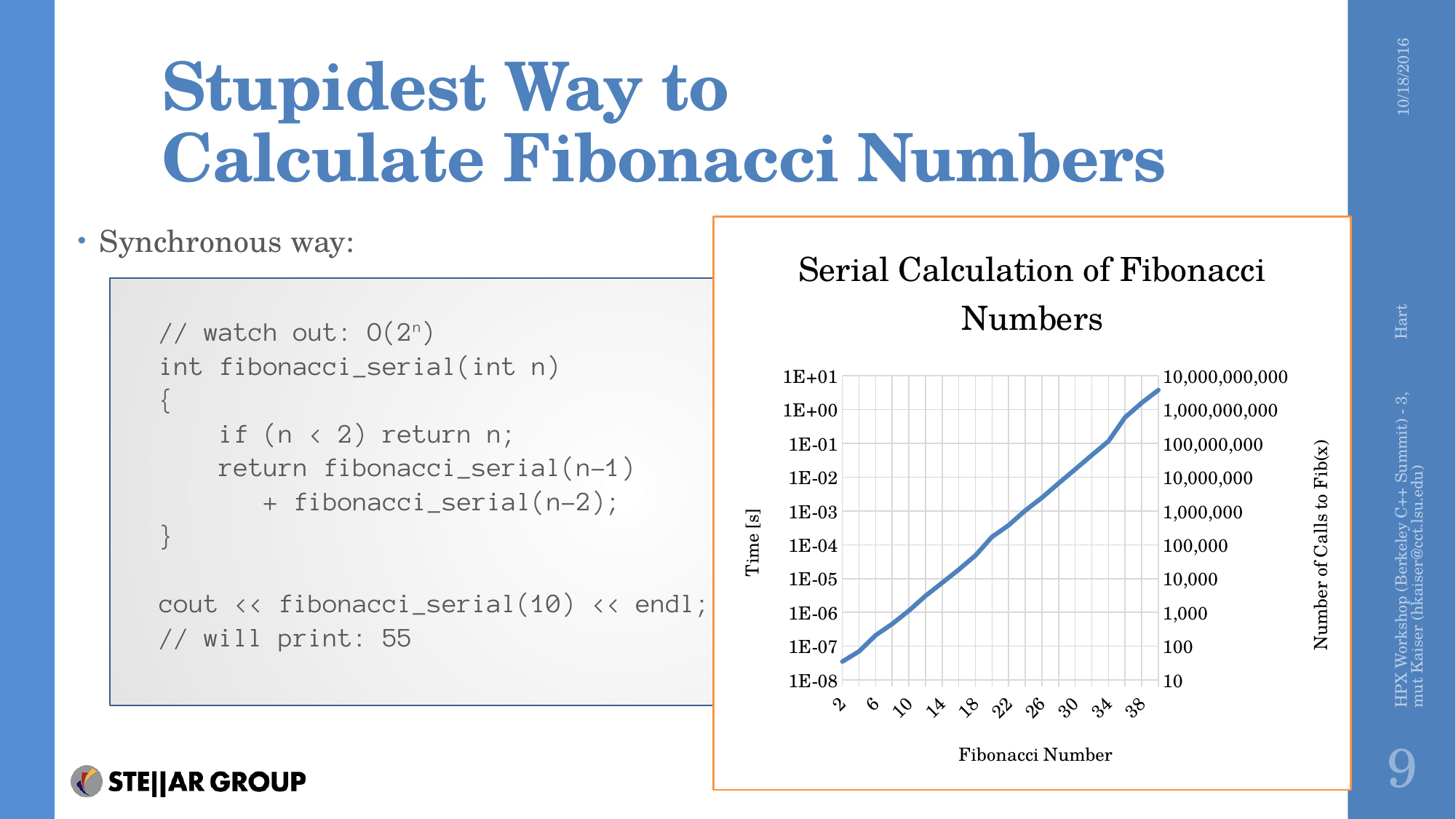

# Stupidest Way to Calculate Fibonacci Numbers
10/18/2016

### Chart: Serial Calculation of Fibonacci Numbers

| Category | 0 |  |
|---|---|---|
| 2.0 | 3.5e-08 | 30.0 |
| 4.0 | 7e-08 | 90.0 |
| 6.0 | 2.1e-07 | 210.0 |
| 8.0 | 4.55e-07 | 670.0 |
| 10.0 | 1.1199e-06 | 2400.0 |
| 12.0 | 3.0797e-06 | 4650.0 |
| 14.0 | 7.4892e-06 | 12190.0 |
| 16.0 | 1.83729e-05 | 31930.0 |
| 18.0 | 4.80846e-05 | 83610.0 |
| 20.0 | 0.000171061 | 218910.0 |
| 22.0 | 0.000379428 | 573130.0 |
| 24.0 | 0.00102983 | 1500490.0 |
| 26.0 | 0.00246509 | 3928350.0 |
| 28.0 | 0.00655932 | 10284570.0 |
| 30.0 | 0.0169753 | 26925370.0 |
| 32.0 | 0.0446276 | 70491550.0 |
| 34.0 | 0.115569 | 184549290.0 |
| 36.0 | 0.585385 | 483156330.0 |
| 38.0 | 1.57654 | 1264919710.0 |
| 40.0 | 3.7521 | 3311602810.0 |
Synchronous way:

// watch out: O(2n)
int fibonacci_serial(int n)
{
    if (n < 2) return n;
    return fibonacci_serial(n-1)
       + fibonacci_serial(n-2);
}

cout << fibonacci_serial(10) << endl;
// will print: 55

HPX Workshop (Berkeley C++ Summit) - 3,            Hartmut Kaiser (hkaiser@cct.lsu.edu)
9